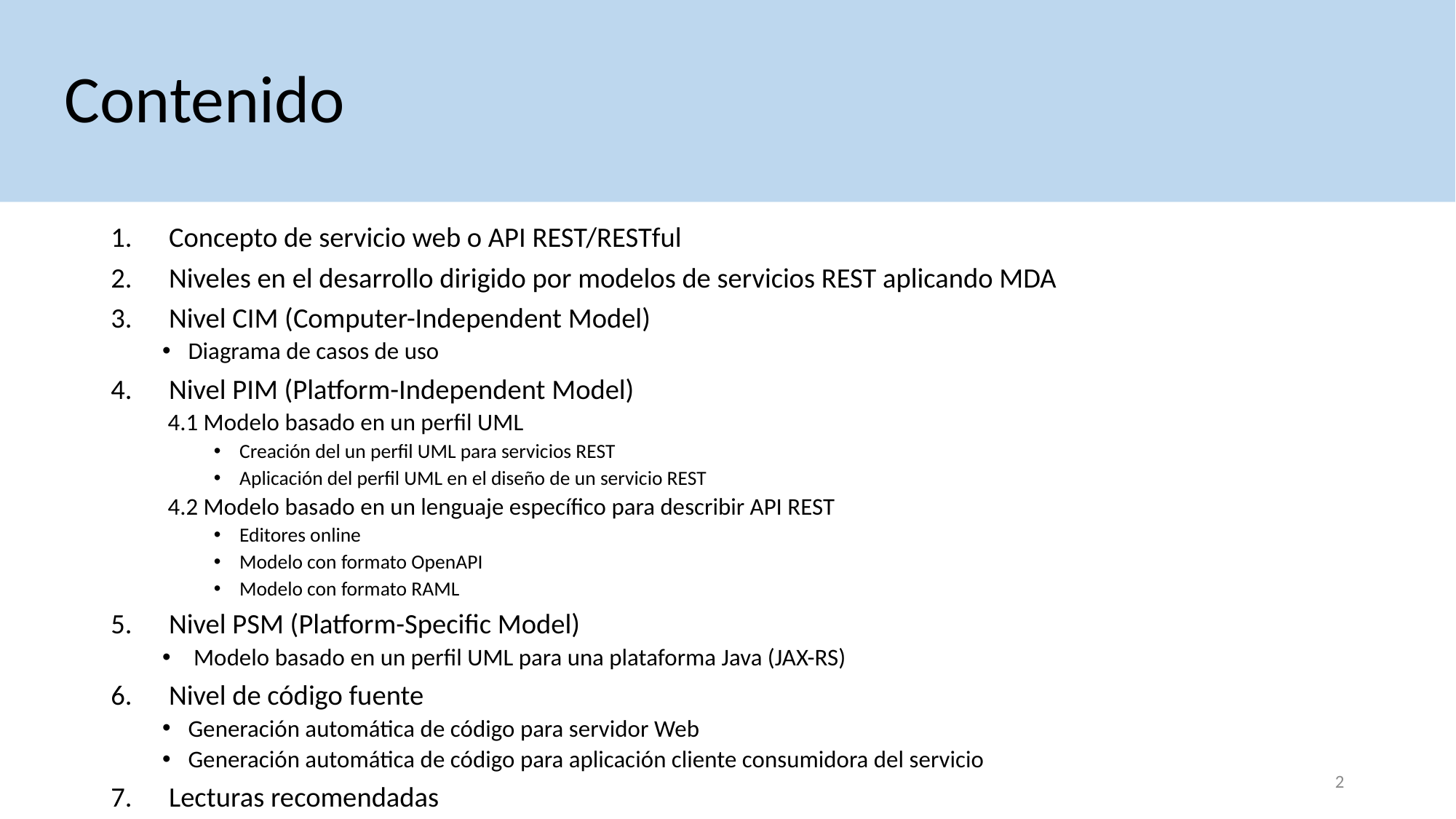

# Contenido
Concepto de servicio web o API REST/RESTful
Niveles en el desarrollo dirigido por modelos de servicios REST aplicando MDA
Nivel CIM (Computer-Independent Model)
Diagrama de casos de uso
Nivel PIM (Platform-Independent Model)
 4.1 Modelo basado en un perfil UML
Creación del un perfil UML para servicios REST
Aplicación del perfil UML en el diseño de un servicio REST
 4.2 Modelo basado en un lenguaje específico para describir API REST
Editores online
Modelo con formato OpenAPI
Modelo con formato RAML
Nivel PSM (Platform-Specific Model)
 Modelo basado en un perfil UML para una plataforma Java (JAX-RS)
Nivel de código fuente
Generación automática de código para servidor Web
Generación automática de código para aplicación cliente consumidora del servicio
Lecturas recomendadas
2